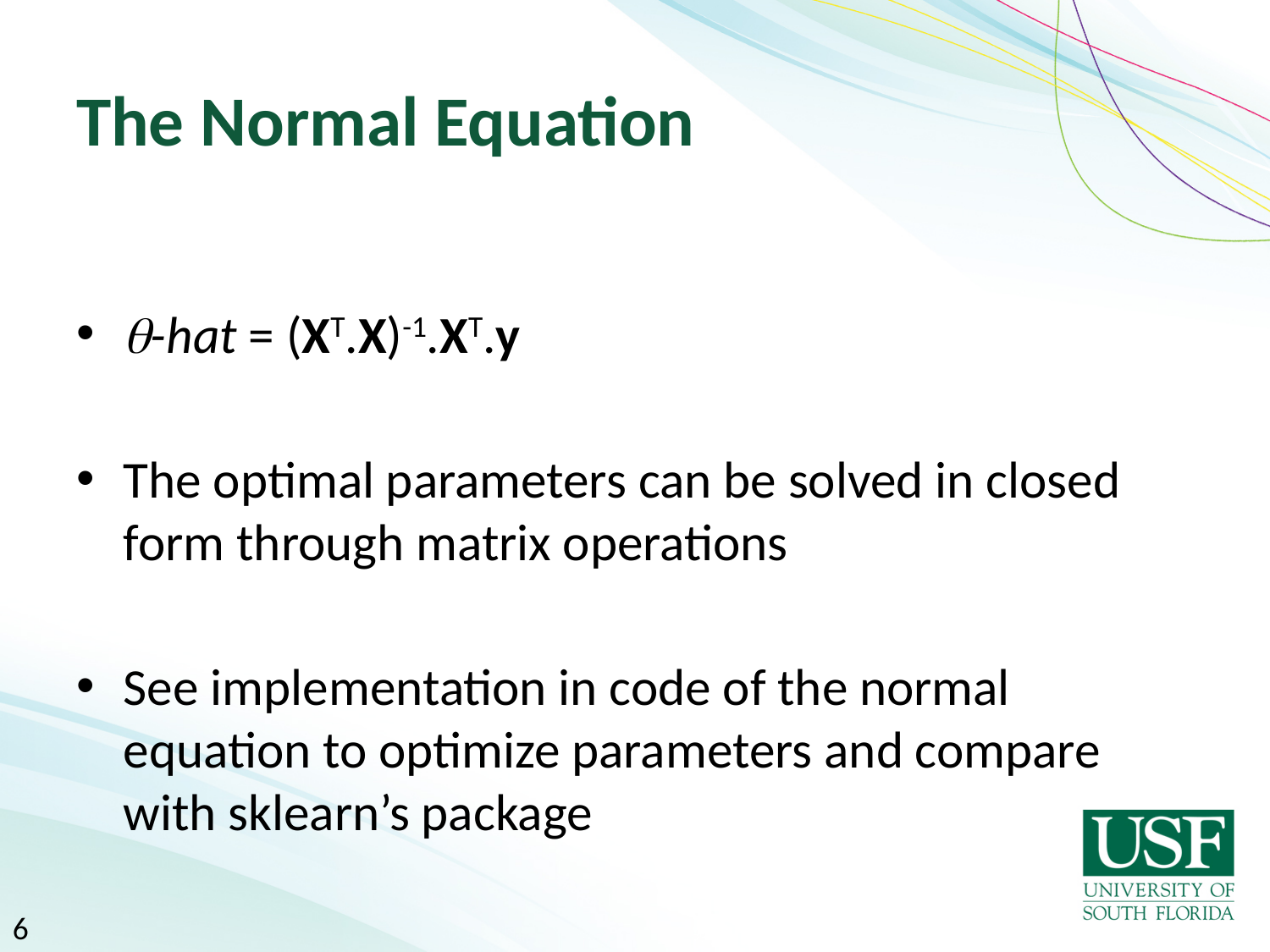

# The Normal Equation

θ-hat = (XT.X)-1.XT.y

The optimal parameters can be solved in closed form through matrix operations

See implementation in code of the normal equation to optimize parameters and compare with sklearn’s package
6